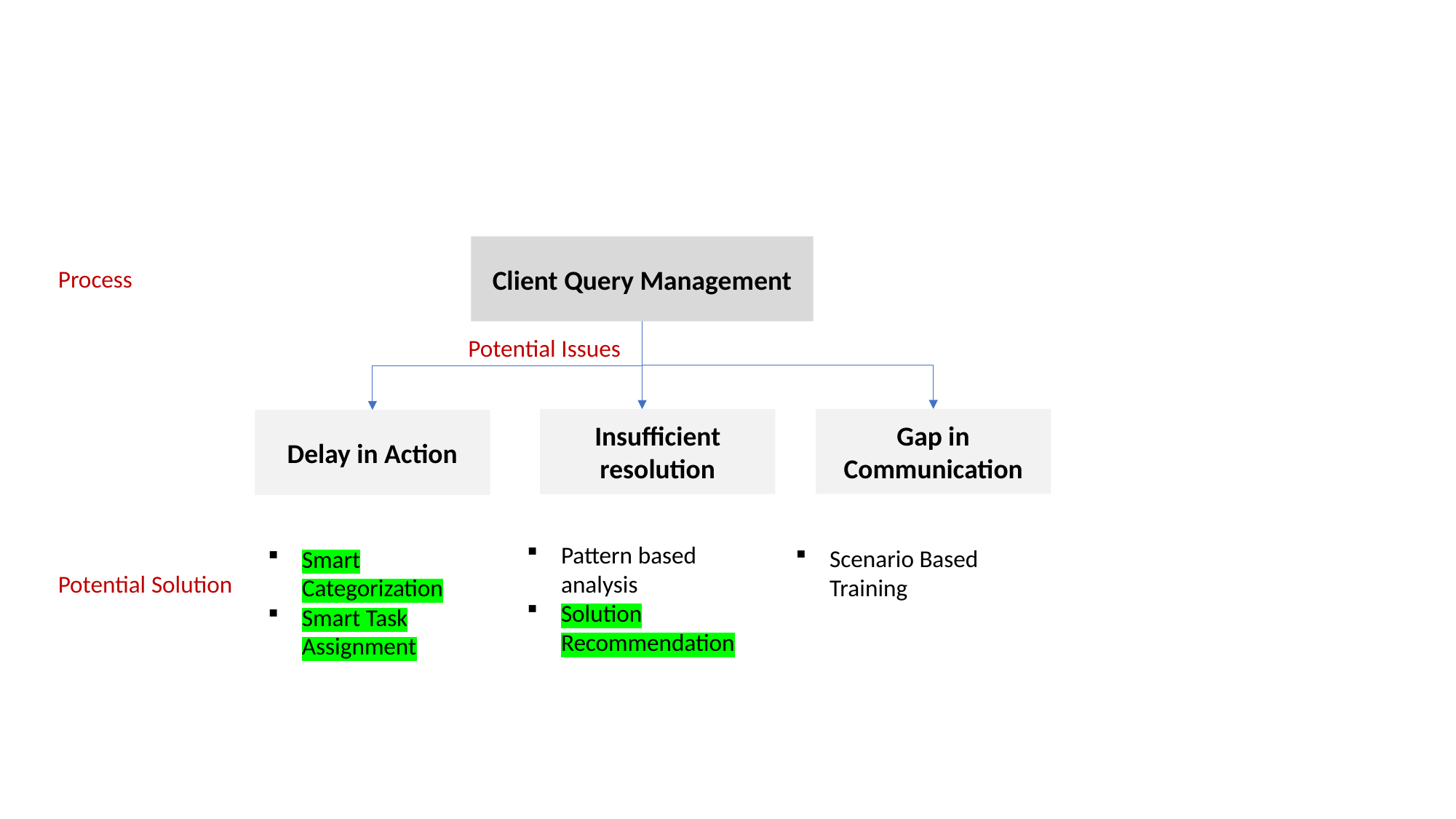

Client Query Management
Process
Potential Issues
Gap in Communication
Insufficient resolution
Delay in Action
Pattern based analysis
Solution Recommendation
Scenario Based Training
Smart Categorization
Smart Task Assignment
Potential Solution